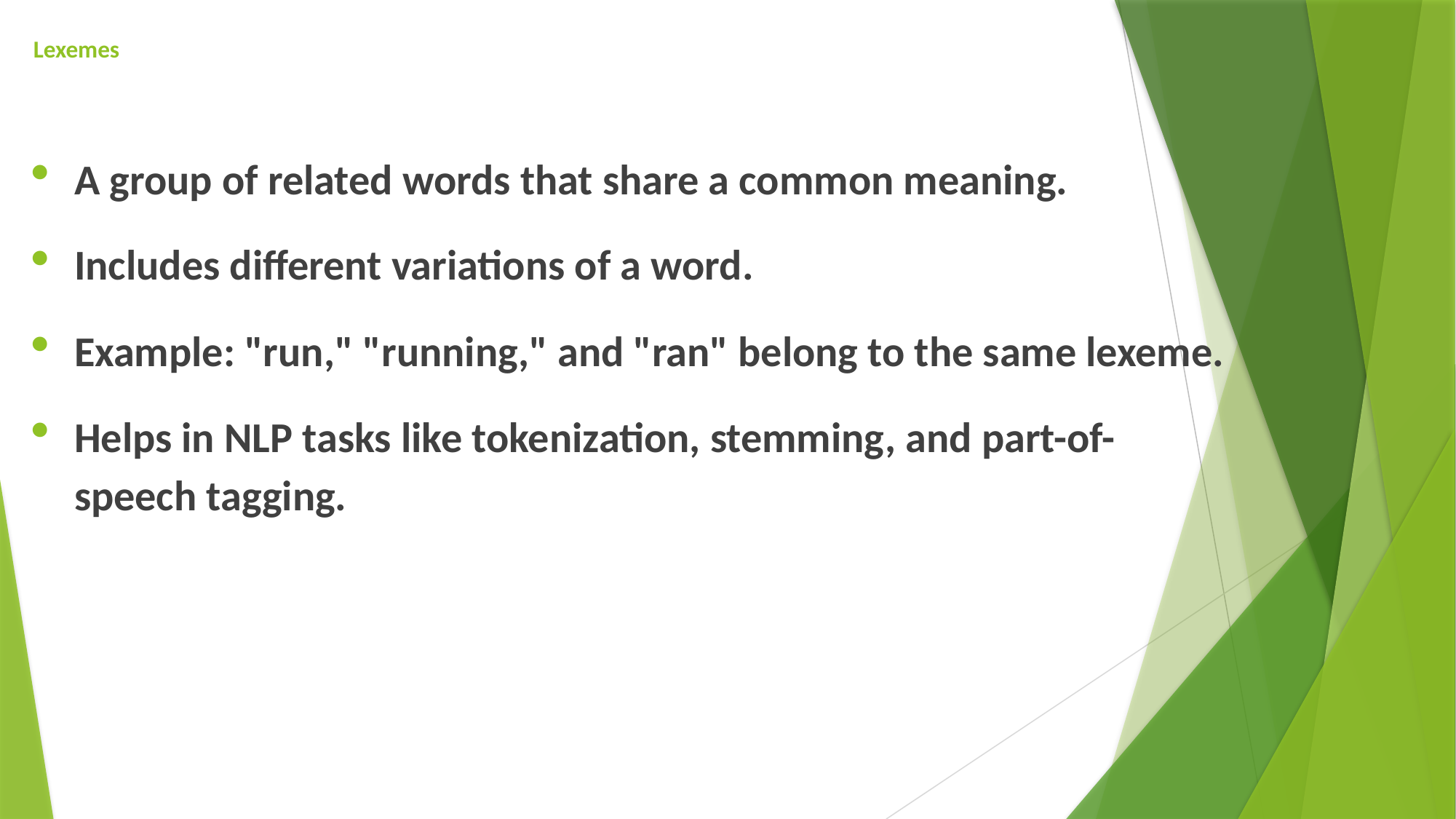

# Lexemes

A group of related words that share a common meaning.
Includes different variations of a word.
Example: "run," "running," and "ran" belong to the same lexeme.
Helps in NLP tasks like tokenization, stemming, and part-of-speech tagging.